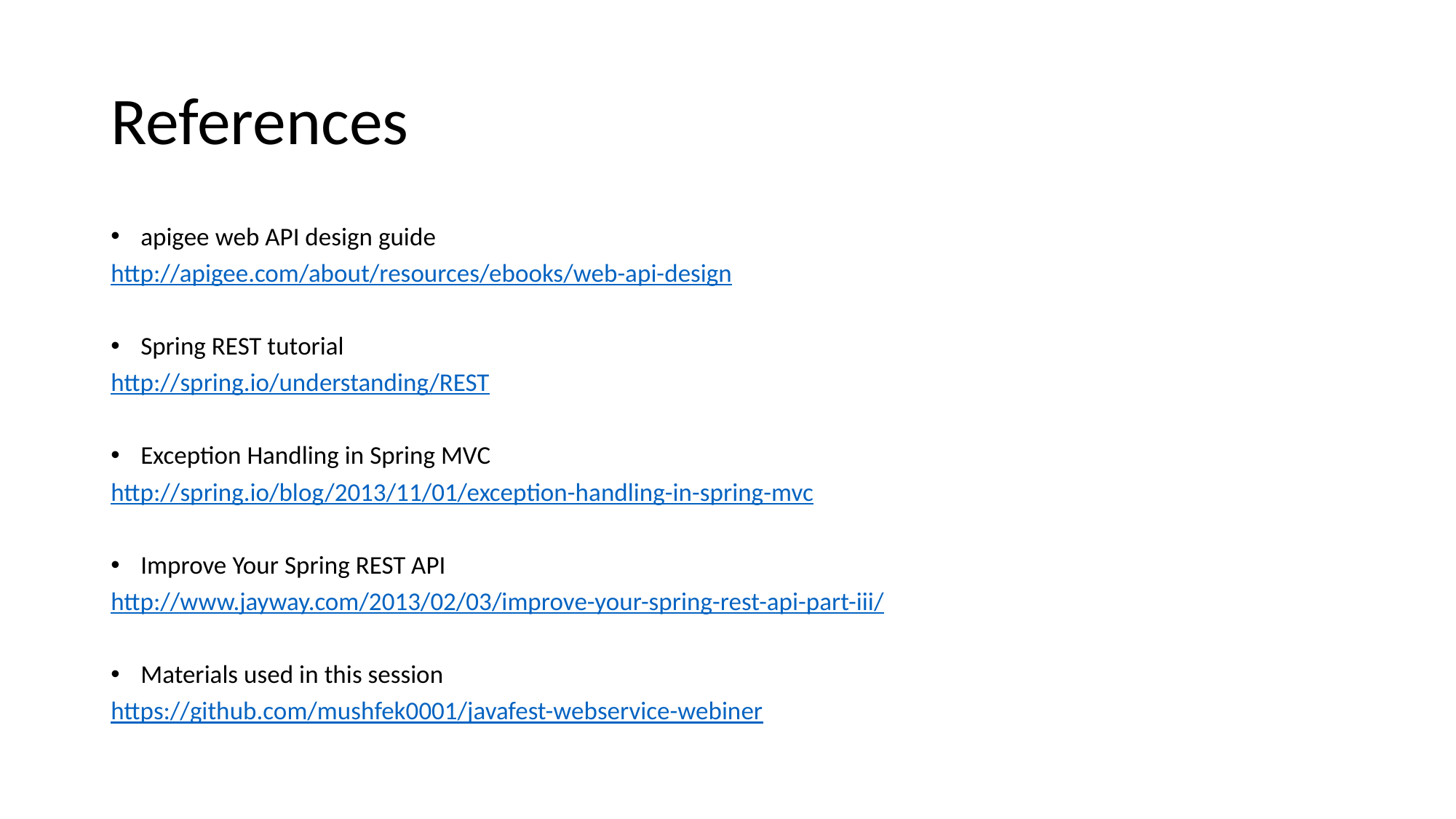

# References
apigee web API design guide
http://apigee.com/about/resources/ebooks/web-api-design

Spring REST tutorial
http://spring.io/understanding/REST

Exception Handling in Spring MVC
http://spring.io/blog/2013/11/01/exception-handling-in-spring-mvc

Improve Your Spring REST API
http://www.jayway.com/2013/02/03/improve-your-spring-rest-api-part-iii/

Materials used in this session
https://github.com/mushfek0001/javafest-webservice-webiner